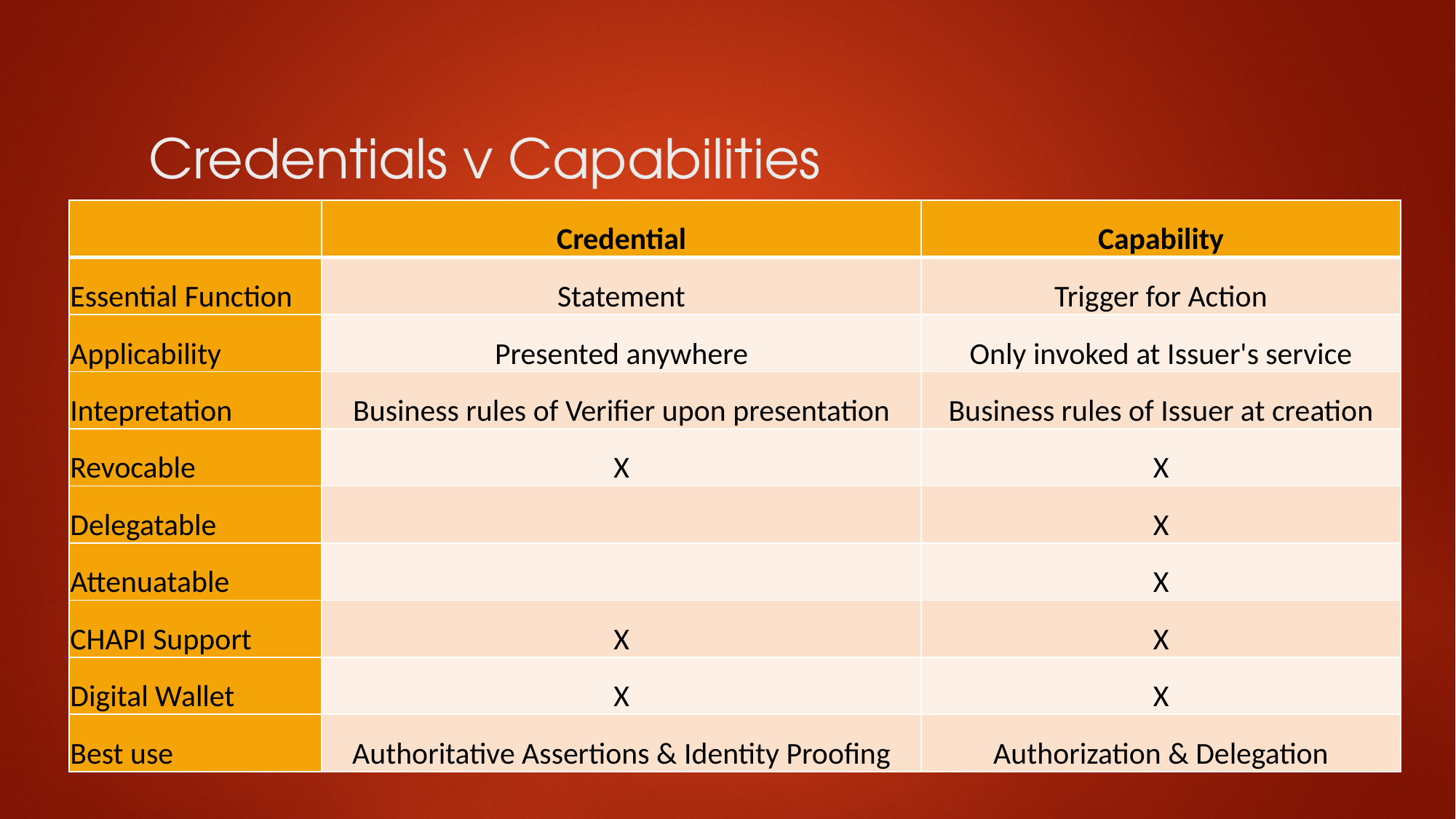

21
# Credentials v Capabilities
|  | Credential | Capability |
| --- | --- | --- |
| Essential Function | Statement | Trigger for Action |
| Applicability | Presented anywhere | Only invoked at Issuer's service |
| Intepretation | Business rules of Verifier upon presentation | Business rules of Issuer at creation |
| Revocable | X | X |
| Delegatable |  | X |
| Attenuatable |  | X |
| CHAPI Support | X | X |
| Digital Wallet | X | X |
| Best use | Authoritative Assertions & Identity Proofing | Authorization & Delegation |